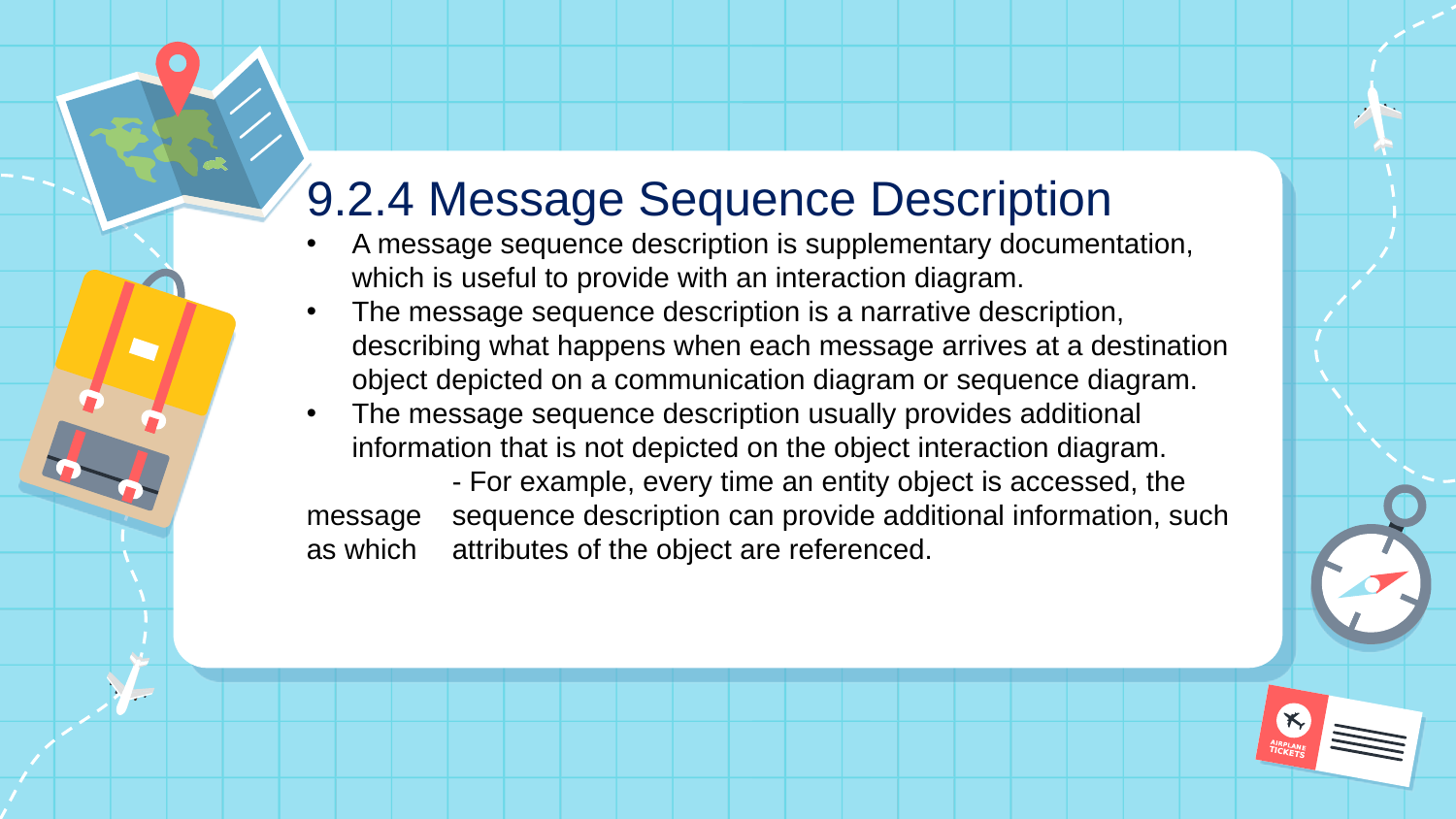

9.2.4 Message Sequence Description
A message sequence description is supplementary documentation, which is useful to provide with an interaction diagram.
The message sequence description is a narrative description, describing what happens when each message arrives at a destination object depicted on a communication diagram or sequence diagram.
The message sequence description usually provides additional information that is not depicted on the object interaction diagram.
    	- For example, every time an entity object is accessed, the message 	sequence description can provide additional information, such as which 	attributes of the object are referenced.